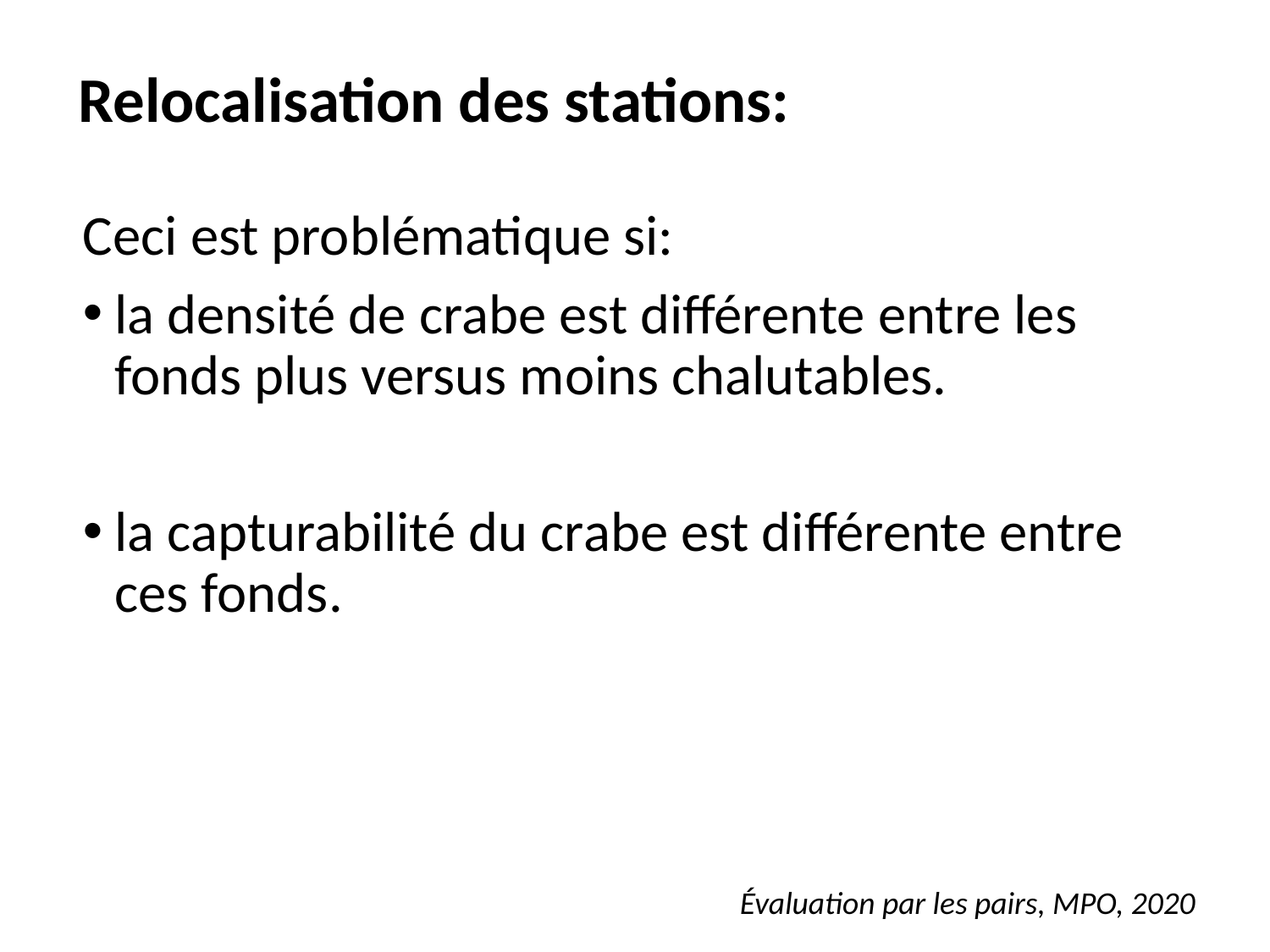

# Relocalisation des stations:
Ceci est problématique si:
la densité de crabe est différente entre les fonds plus versus moins chalutables.

la capturabilité du crabe est différente entre ces fonds.
Évaluation par les pairs, MPO, 2020